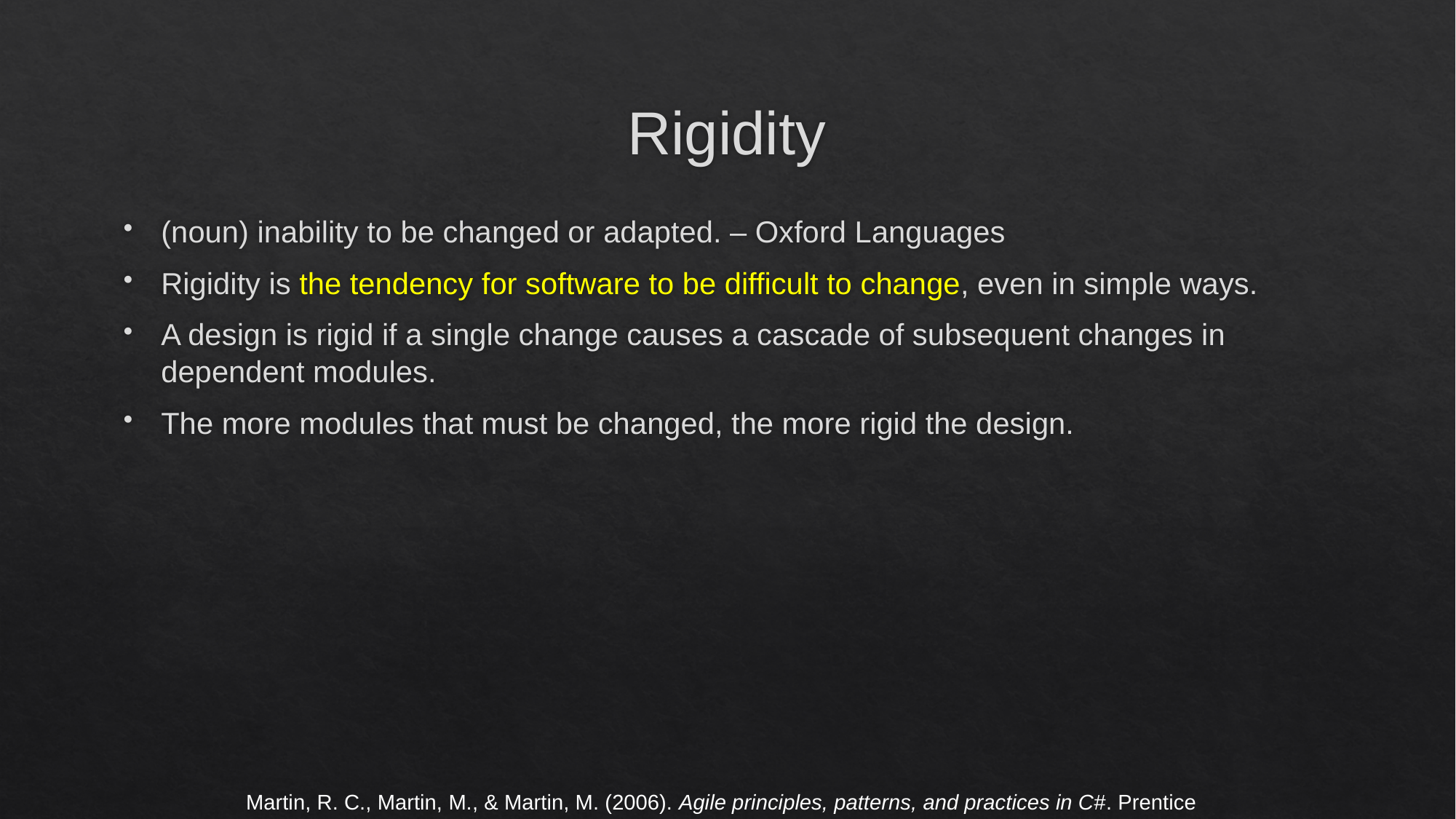

# Rigidity
(noun) inability to be changed or adapted. – Oxford Languages
Rigidity is the tendency for software to be difficult to change, even in simple ways.
A design is rigid if a single change causes a cascade of subsequent changes in dependent modules.
The more modules that must be changed, the more rigid the design.
Martin, R. C., Martin, M., & Martin, M. (2006). Agile principles, patterns, and practices in C#. Prentice Hall.